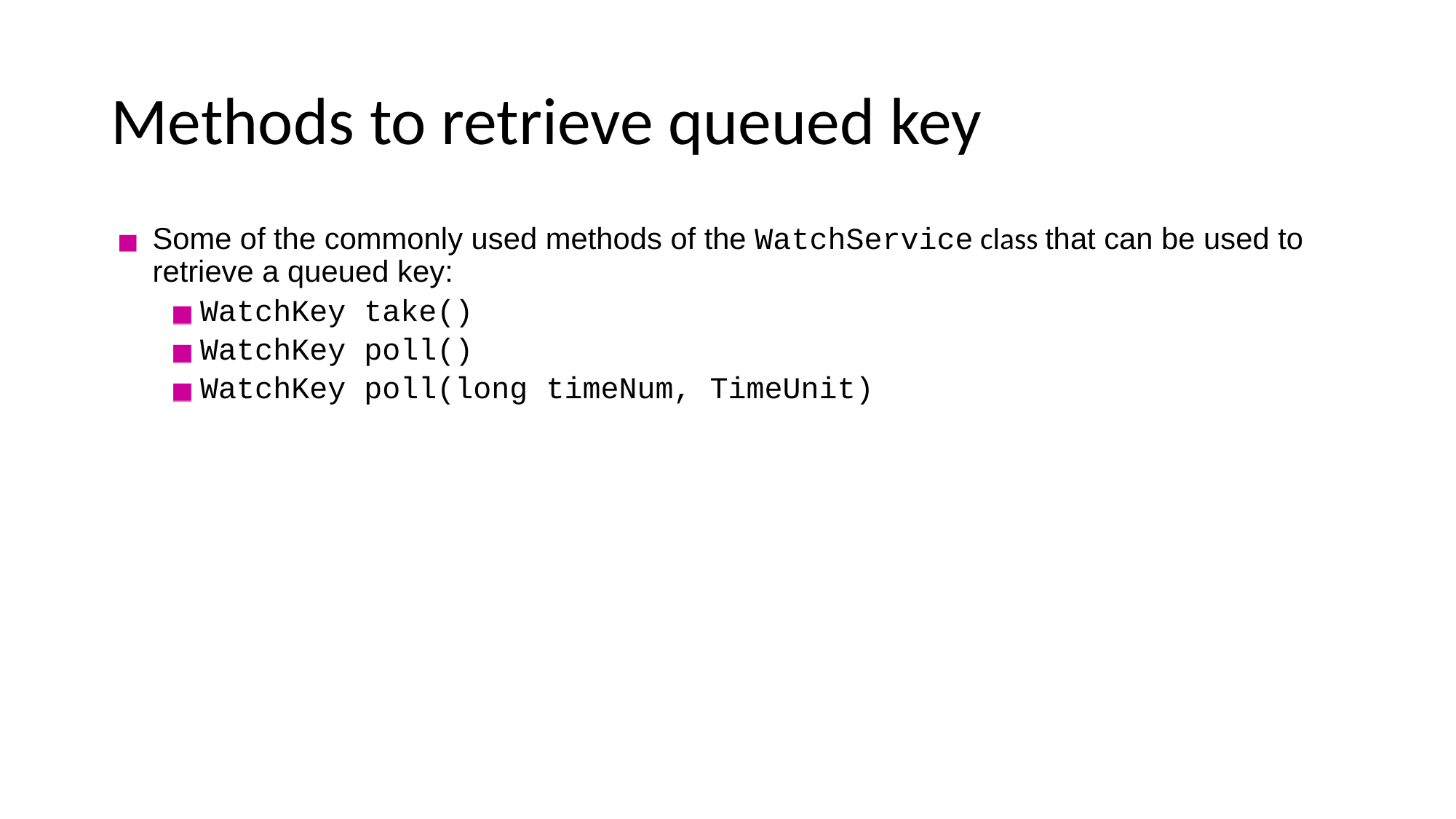

# Methods to retrieve queued key
Some of the commonly used methods of the WatchService class that can be used to retrieve a queued key:
WatchKey take()
WatchKey poll()
WatchKey poll(long timeNum, TimeUnit)